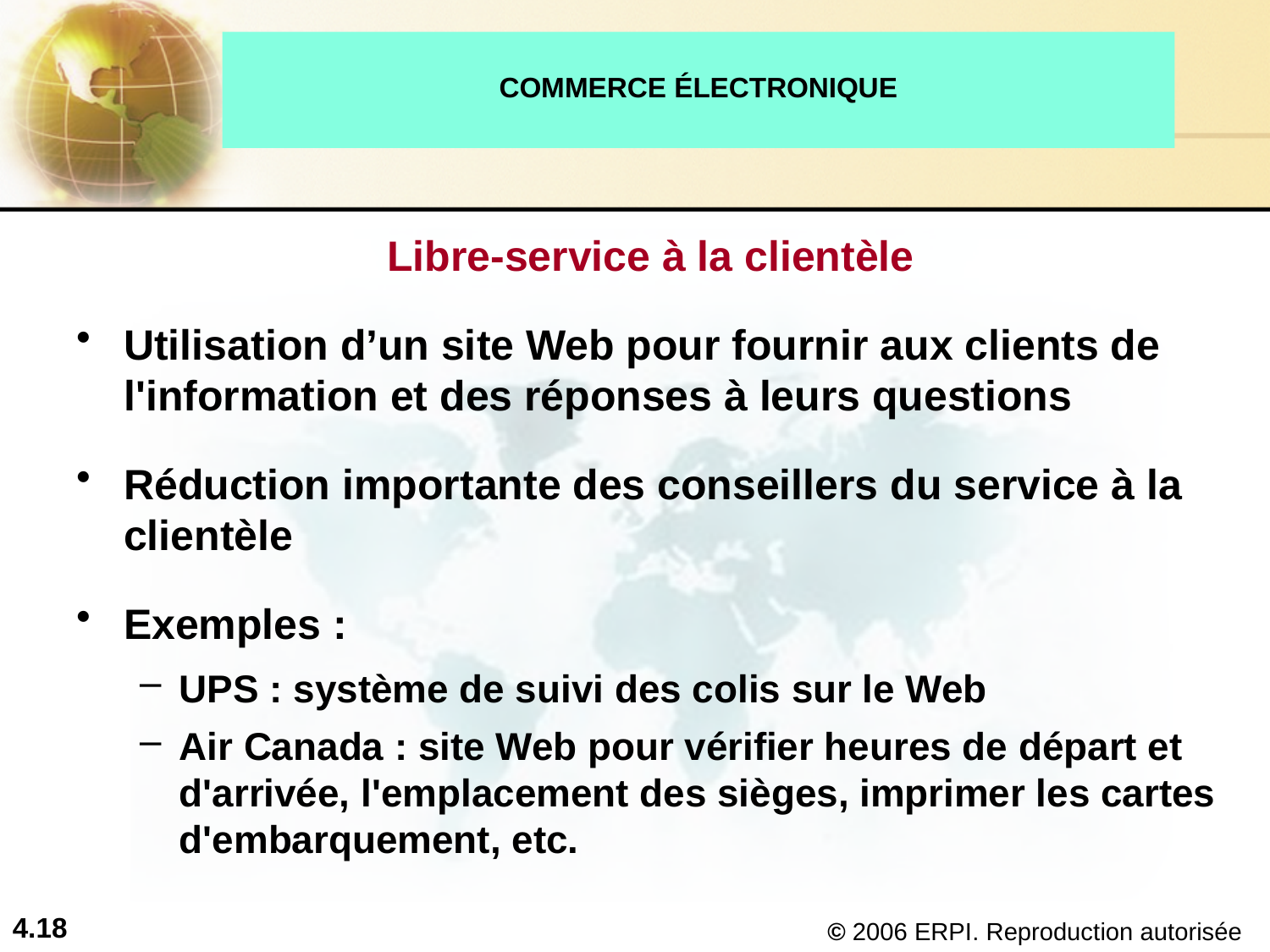

# COMMERCE ÉLECTRONIQUE
Libre-service à la clientèle
Utilisation d’un site Web pour fournir aux clients de l'information et des réponses à leurs questions
Réduction importante des conseillers du service à la clientèle
Exemples :
UPS : système de suivi des colis sur le Web
Air Canada : site Web pour vérifier heures de départ et d'arrivée, l'emplacement des sièges, imprimer les cartes d'embarquement, etc.